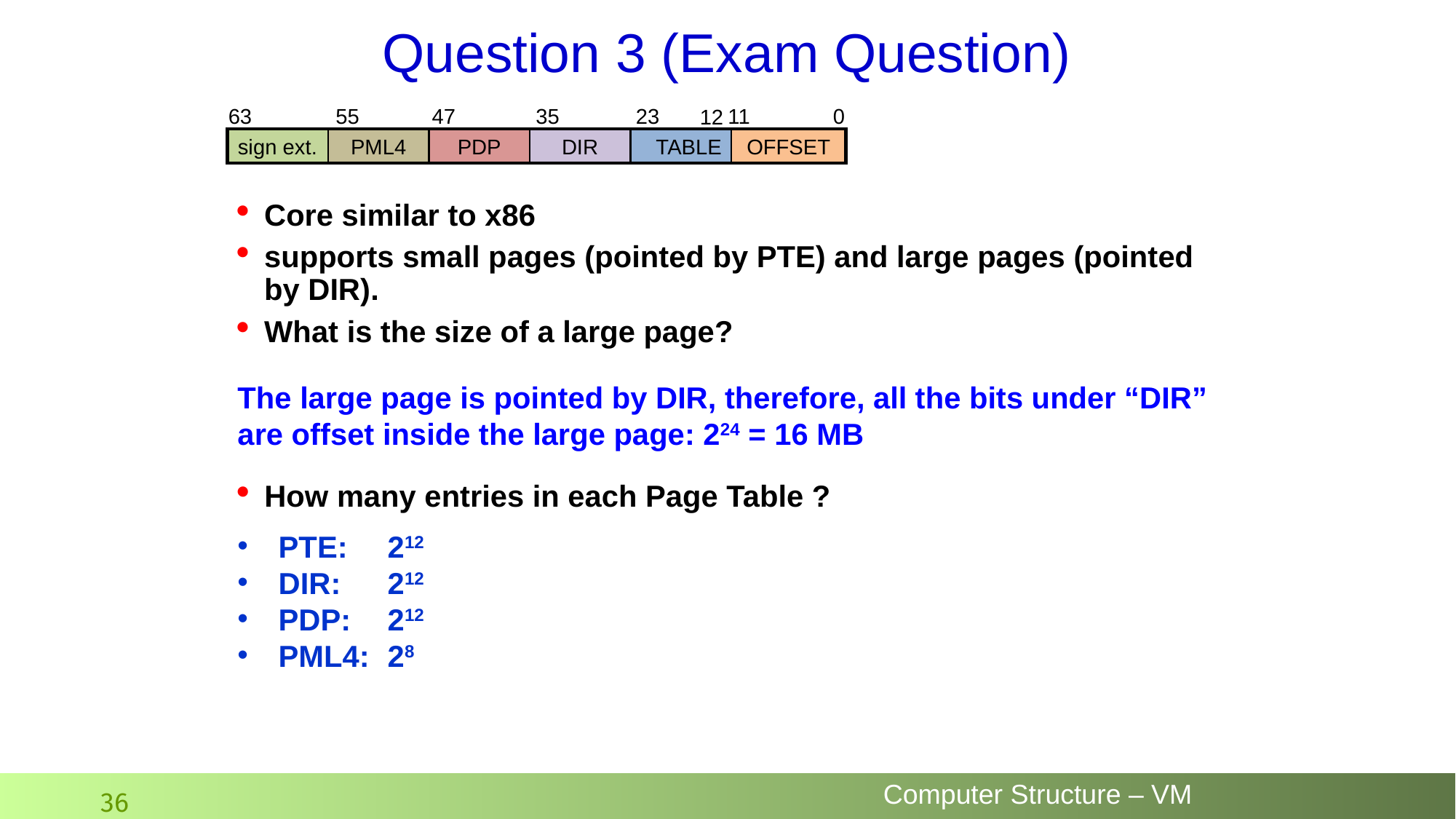

# Question 3 (Exam Question)
23
11
0
55
47
35
63
12
sign ext.
PML4
PDP
DIR
TABLE
OFFSET

Core similar to x86
supports small pages (pointed by PTE) and large pages (pointed by DIR).
What is the size of a large page?
The large page is pointed by DIR, therefore, all the bits under “DIR” are offset inside the large page: 224 = 16 MB
How many entries in each Page Table ?
PTE: 	212
DIR: 	212
PDP: 	212
PML4:	28